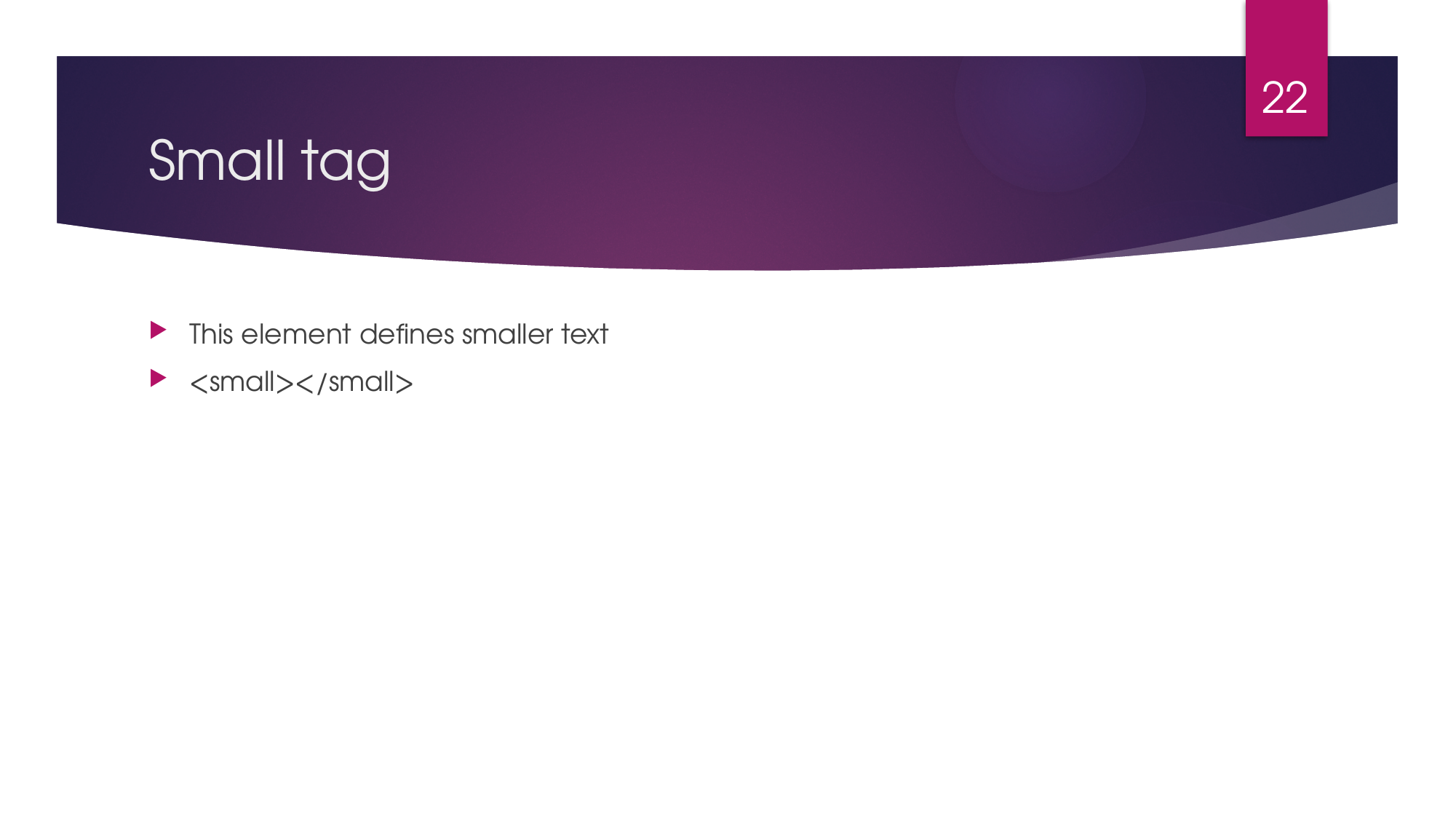

22
# Small tag
This element defines smaller text
<small></small>